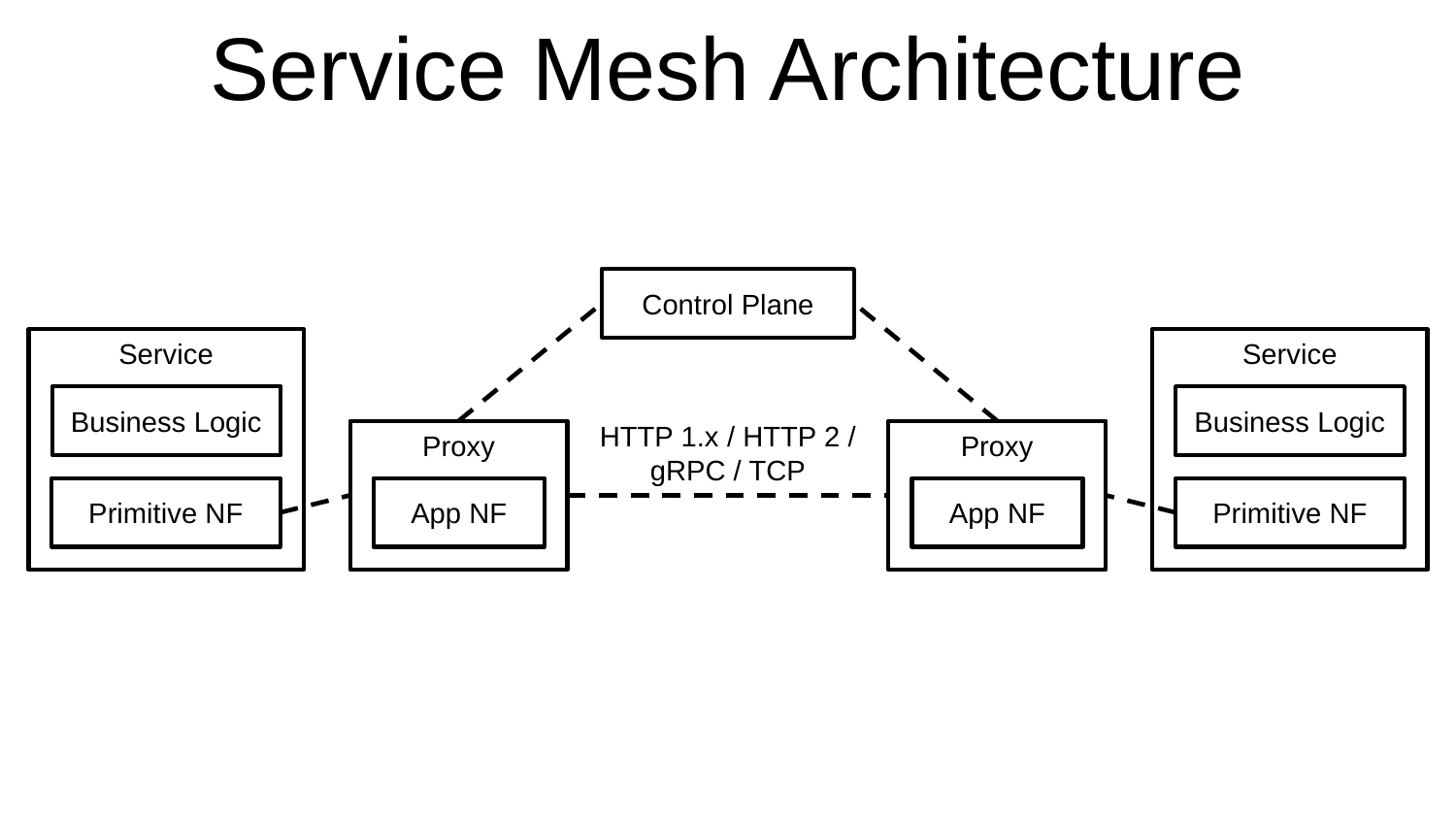

# Service Mesh Architecture
Control Plane
Service
Service
Business Logic
Business Logic
HTTP 1.x / HTTP 2 / gRPC / TCP
Proxy
Proxy
Primitive NF
App NF
App NF
Primitive NF